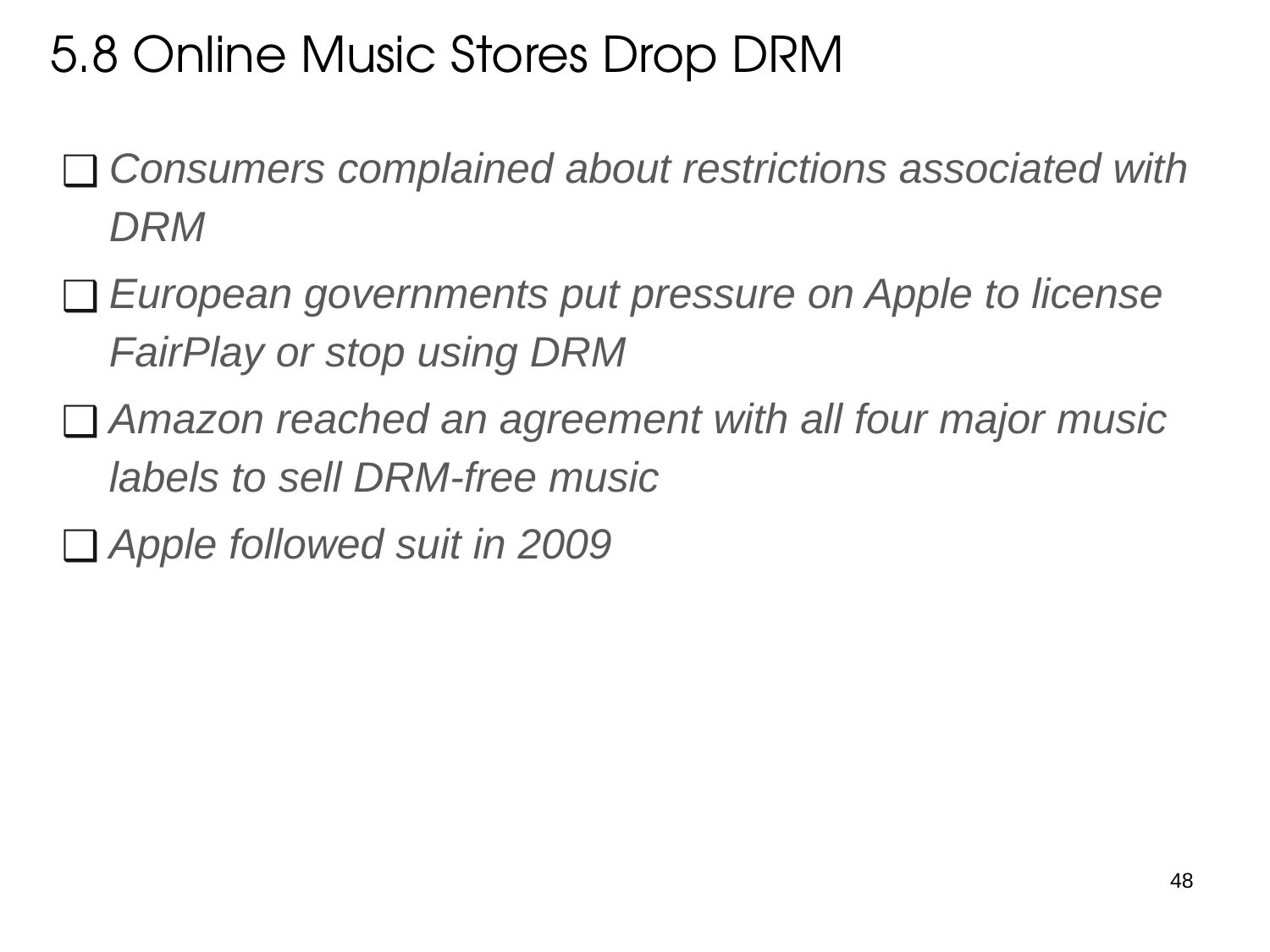

# 5.8 Online Music Stores Drop DRM
Consumers complained about restrictions associated with DRM
European governments put pressure on Apple to license FairPlay or stop using DRM
Amazon reached an agreement with all four major music labels to sell DRM-free music
Apple followed suit in 2009
48